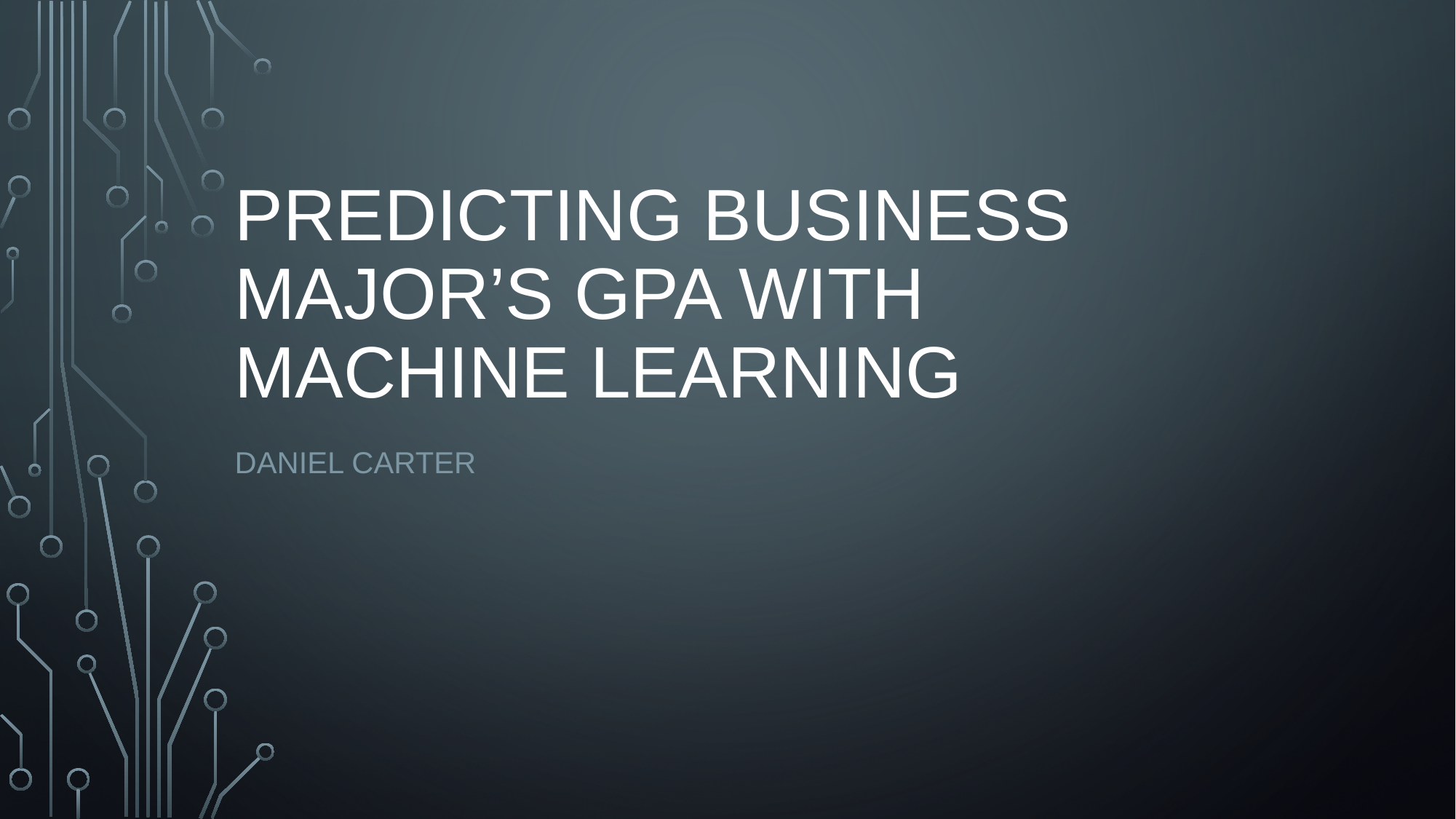

# Predicting Business Major’s GPA with machine learning
Daniel Carter